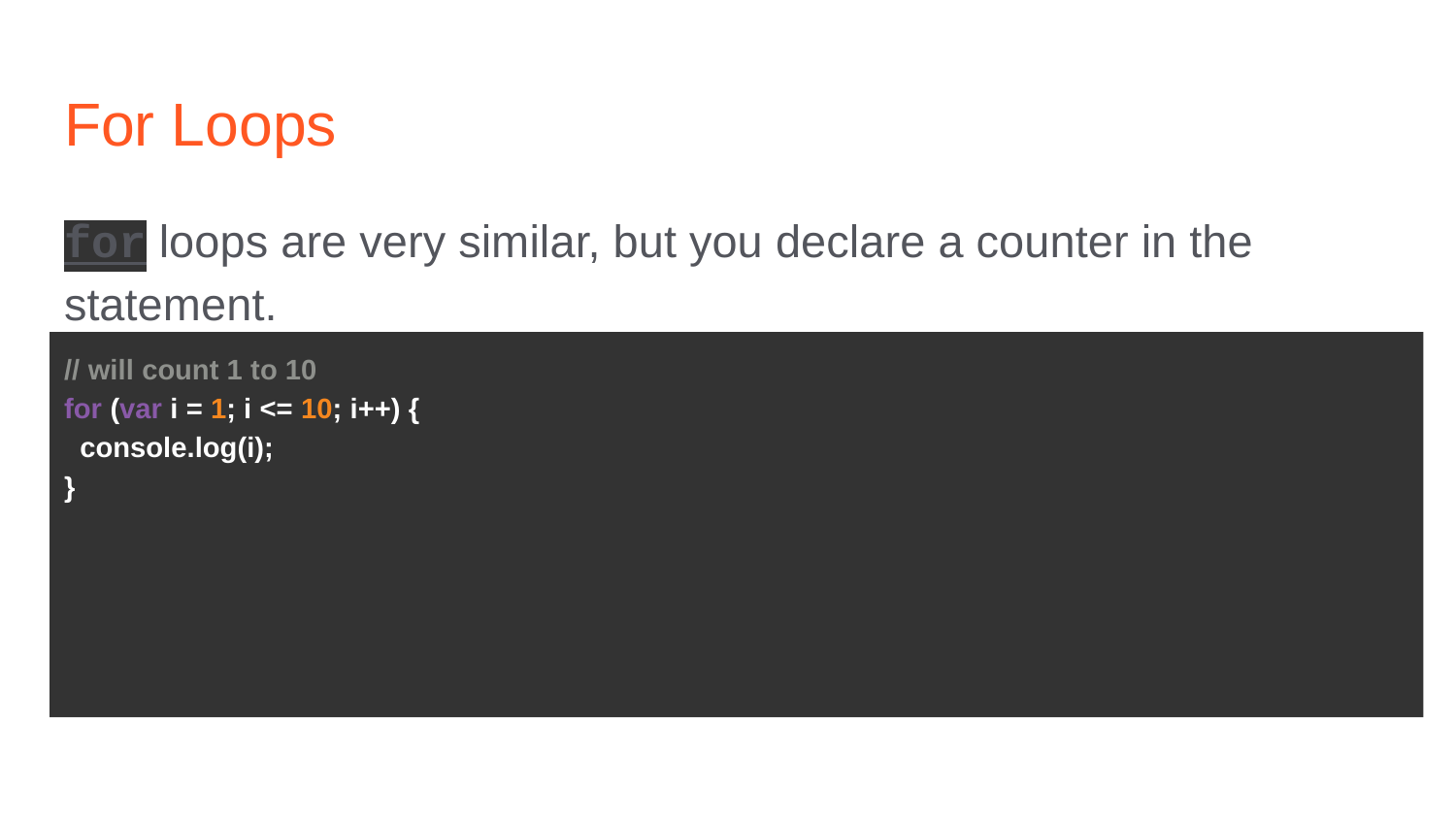

# For Loops
for loops are very similar, but you declare a counter in the statement.
// will count 1 to 10
for (var i = 1; i <= 10; i++) {
  console.log(i);
}